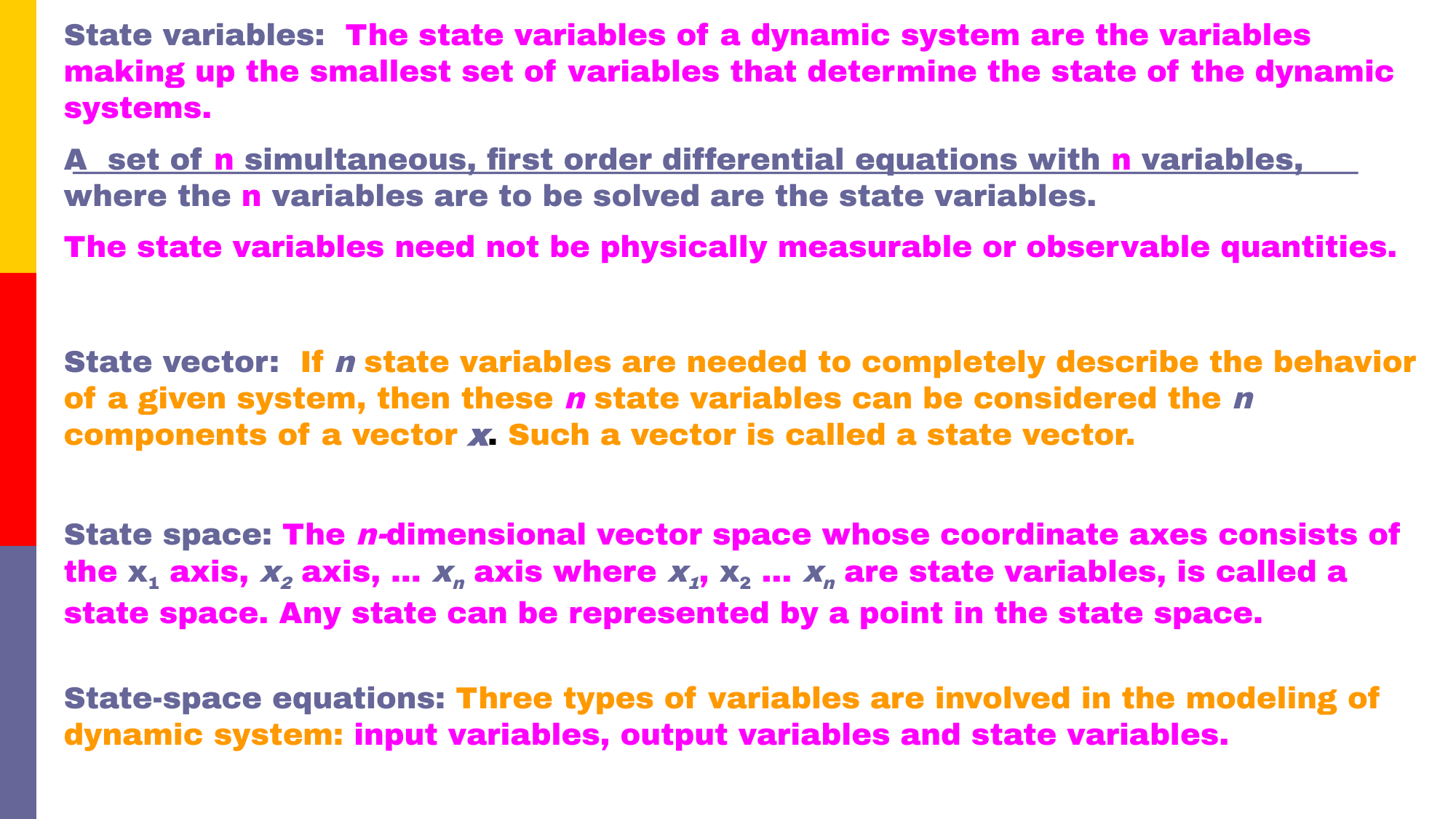

State variables:  The state variables of a dynamic system are the variables making up the smallest set of variables that determine the state of the dynamic systems.
A  set of n simultaneous, first order differential equations with n variables, where the n variables are to be solved are the state variables.
The state variables need not be physically measurable or observable quantities.
State vector:  If n state variables are needed to completely describe the behavior of a given system, then these n state variables can be considered the n components of a vector x. Such a vector is called a state vector.
State space: The n-dimensional vector space whose coordinate axes consists of the x1 axis, x2 axis, … xn axis where x1, x2 … xn are state variables, is called a state space. Any state can be represented by a point in the state space.
State-space equations: Three types of variables are involved in the modeling of dynamic system: input variables, output variables and state variables.